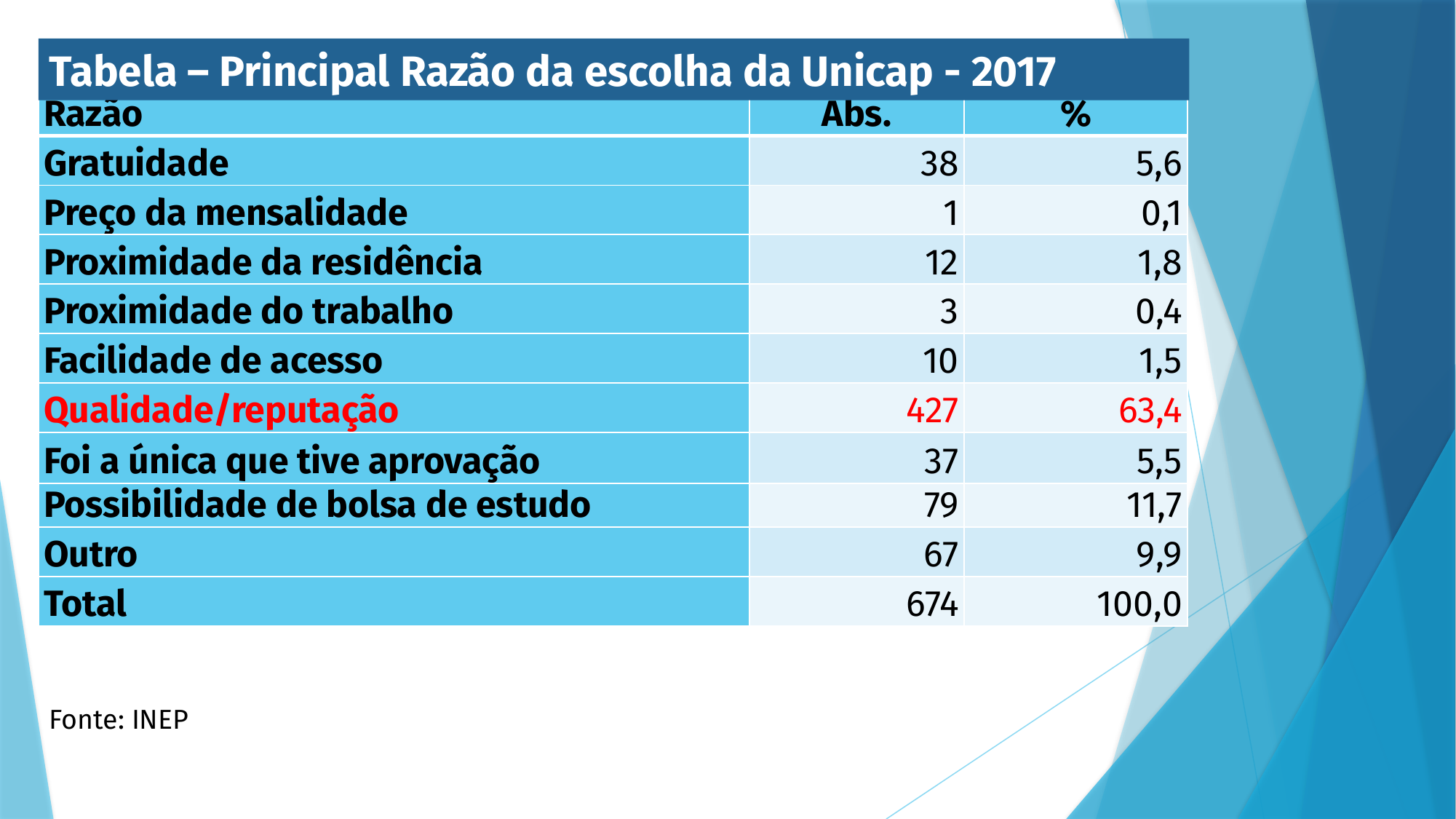

Tabela – Principal Razão da escolha da Unicap - 2017
| Razão | Abs. | % |
| --- | --- | --- |
| Gratuidade | 38 | 5,6 |
| Preço da mensalidade | 1 | 0,1 |
| Proximidade da residência | 12 | 1,8 |
| Proximidade do trabalho | 3 | 0,4 |
| Facilidade de acesso | 10 | 1,5 |
| Qualidade/reputação | 427 | 63,4 |
| Foi a única que tive aprovação | 37 | 5,5 |
| Possibilidade de bolsa de estudo | 79 | 11,7 |
| Outro | 67 | 9,9 |
| Total | 674 | 100,0 |
Fonte: INEP